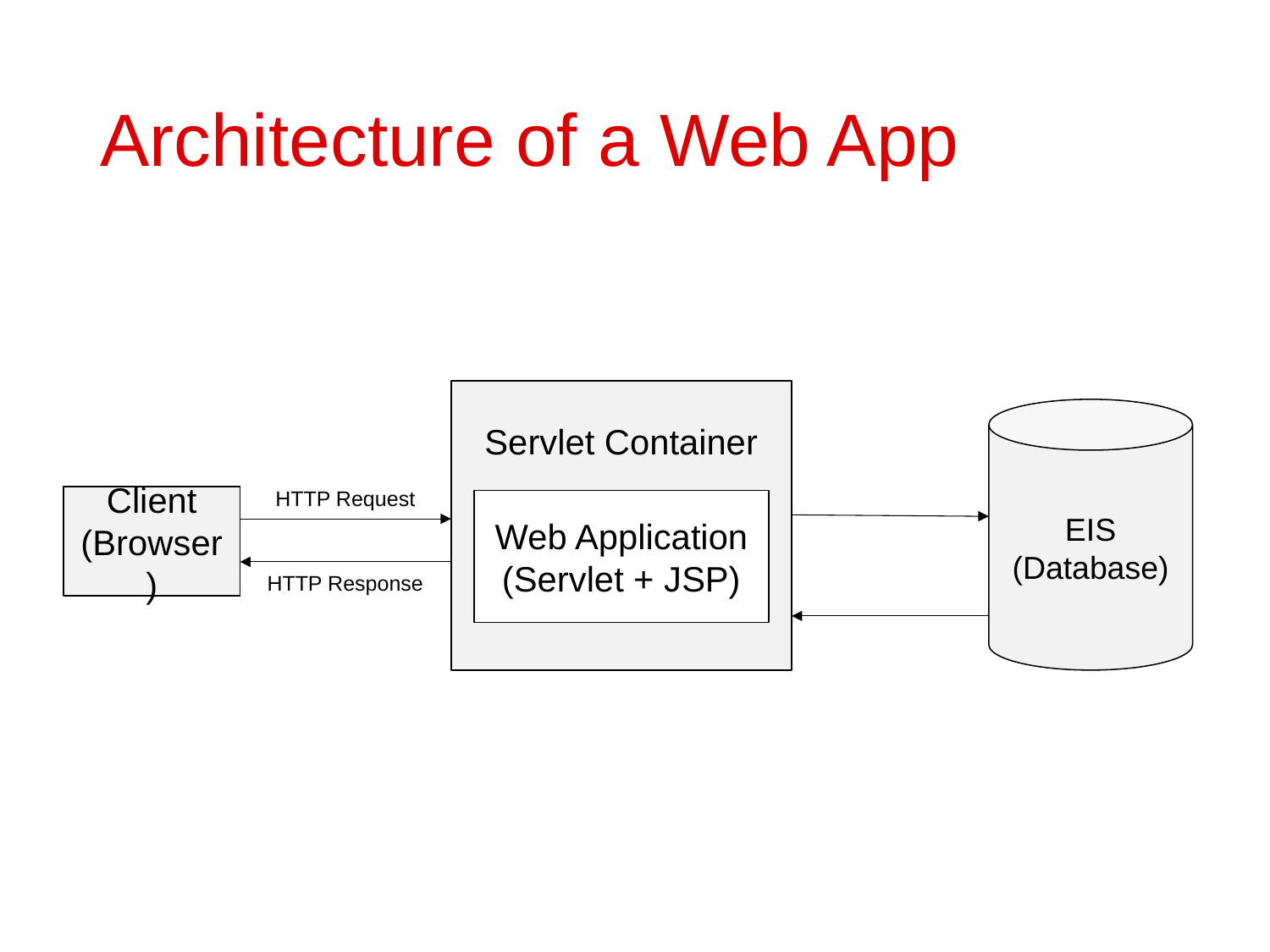

# Architecture of a Web App
Servlet Container

EIS
(Database)
HTTP Request
Client
(Browser)
Web Application
(Servlet + JSP)
HTTP Response